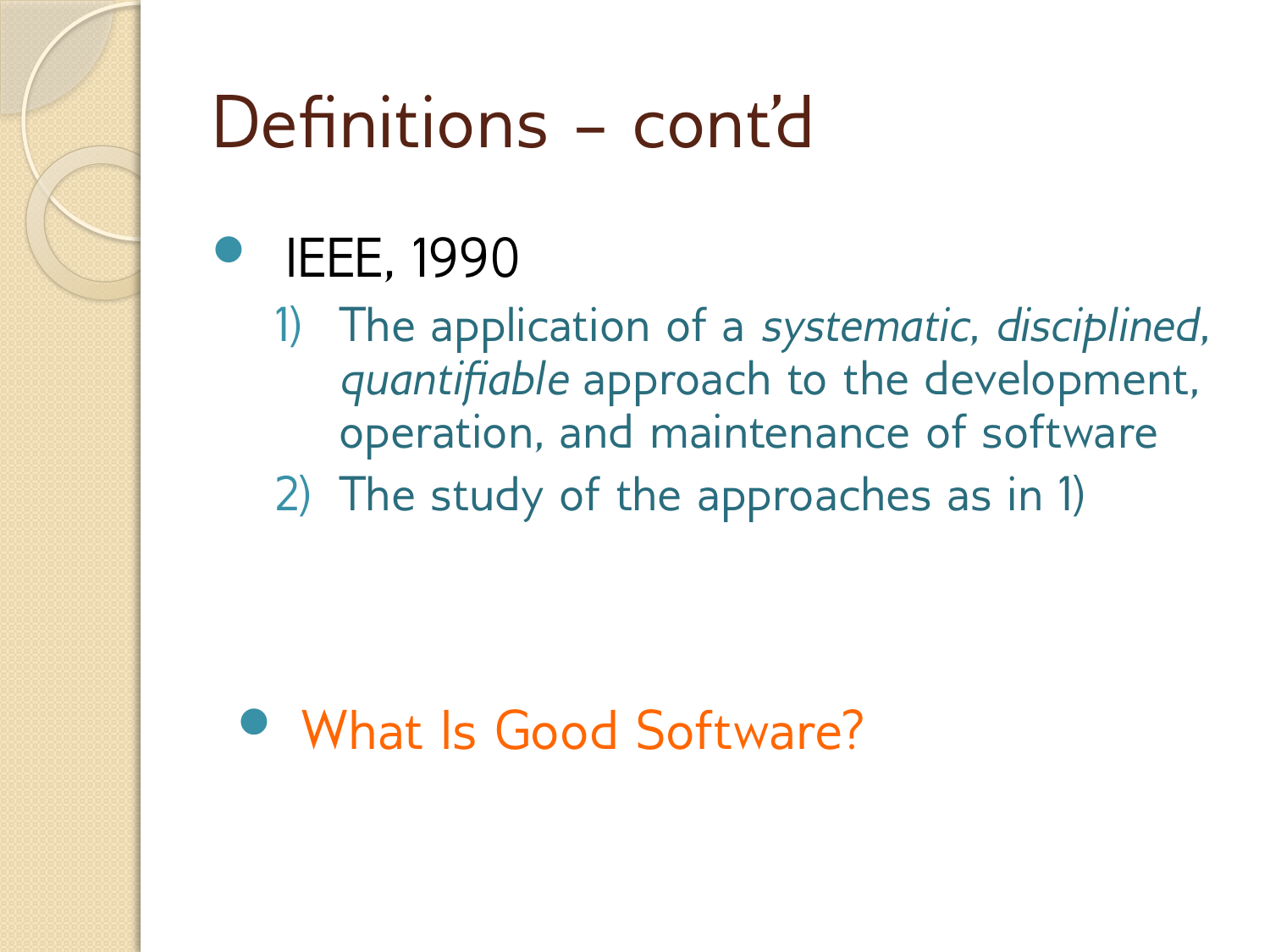

# Definitions – cont’d
IEEE, 1990
The application of a systematic, disciplined, quantifiable approach to the development, operation, and maintenance of software
The study of the approaches as in 1)

What Is Good Software?